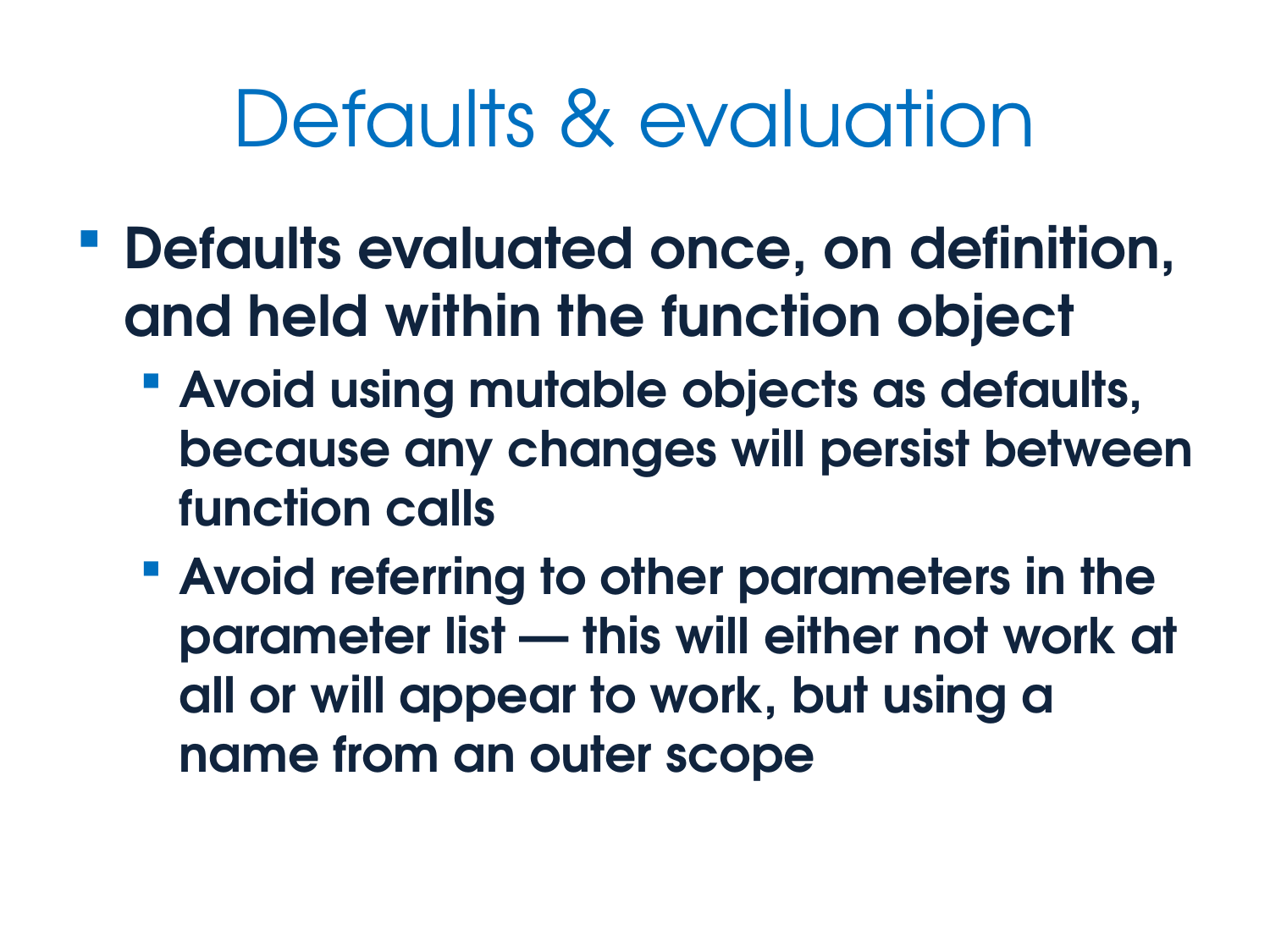

# Defaults & evaluation
Defaults evaluated once, on definition, and held within the function object
Avoid using mutable objects as defaults, because any changes will persist between function calls
Avoid referring to other parameters in the parameter list — this will either not work at all or will appear to work, but using a name from an outer scope